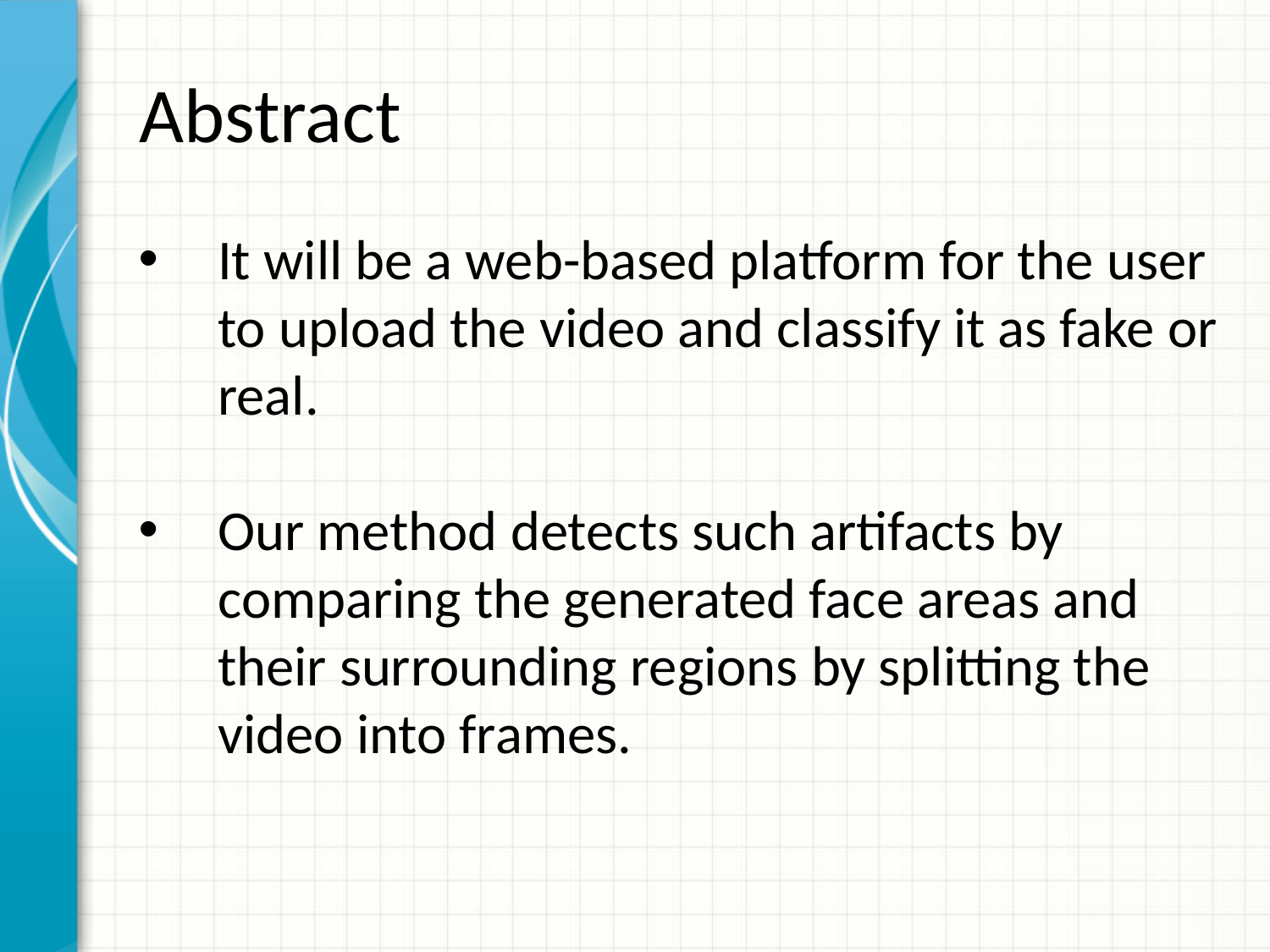

Abstract
It will be a web-based platform for the user to upload the video and classify it as fake or real.

Our method detects such artifacts by comparing the generated face areas and their surrounding regions by splitting the video into frames.